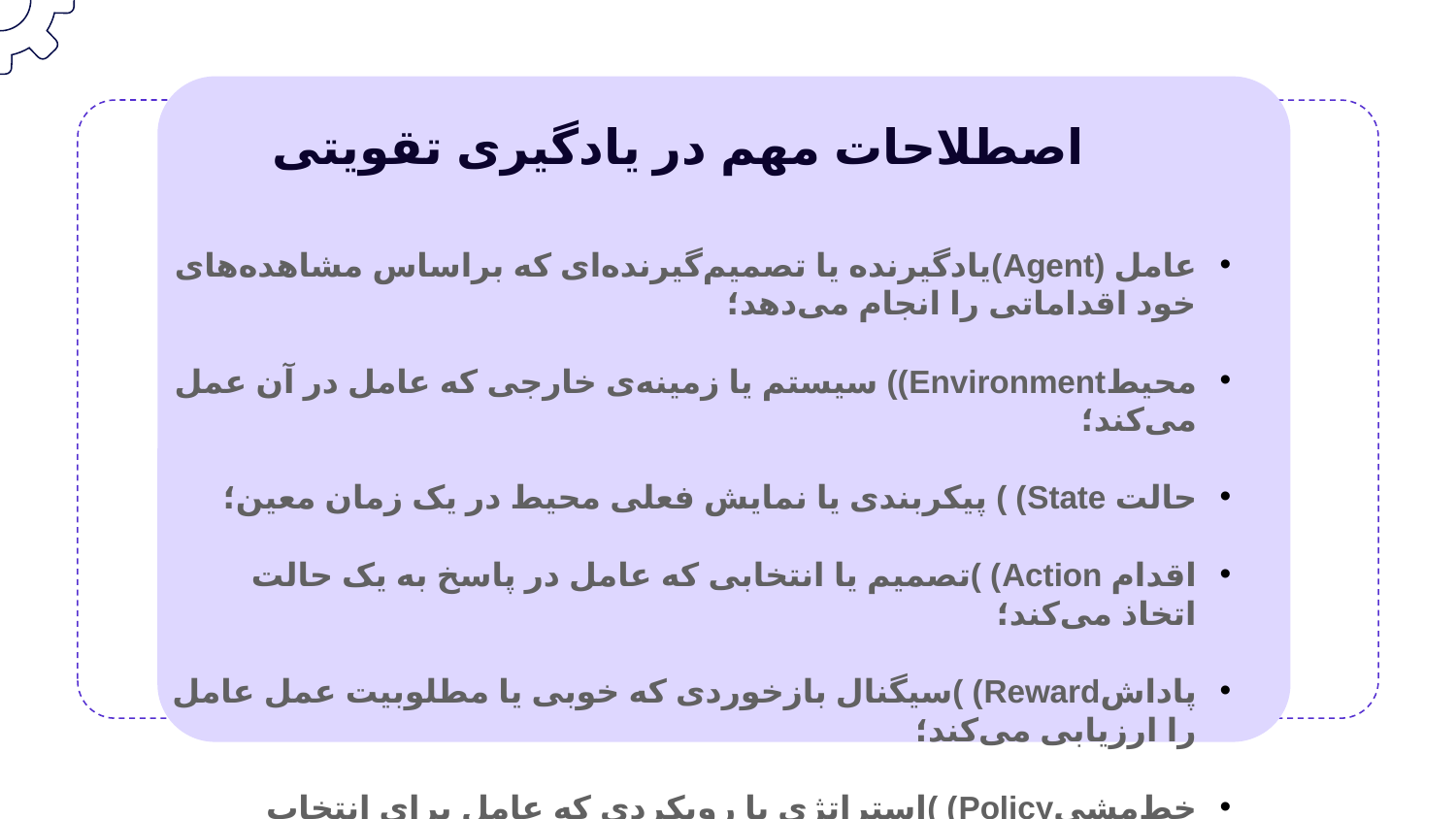

اصطلاحات مهم در یادگیری تقویتی

عامل (Agent)یادگیرنده یا تصمیم‌گیرنده‌ای که براساس مشاهده‌های خود اقداماتی را انجام می‌دهد؛

محیطEnvironment)) سیستم یا زمینه‌ی خارجی که عامل در آن عمل می‌کند؛

حالت State) ) پیکربندی یا نمایش فعلی محیط در یک زمان معین؛

اقدام Action) )تصمیم یا انتخابی که عامل در پاسخ به یک حالت اتخاذ می‌کند؛

پاداشReward) )سیگنال بازخوردی که خوبی یا مطلوبیت عمل عامل را ارزیابی می‌کند؛

خط‌مشیPolicy) )استراتژی یا رویکردی که عامل برای انتخاب اقدامات براساس حالت‌های مشاهده‌شده به کار می‌گیرد.